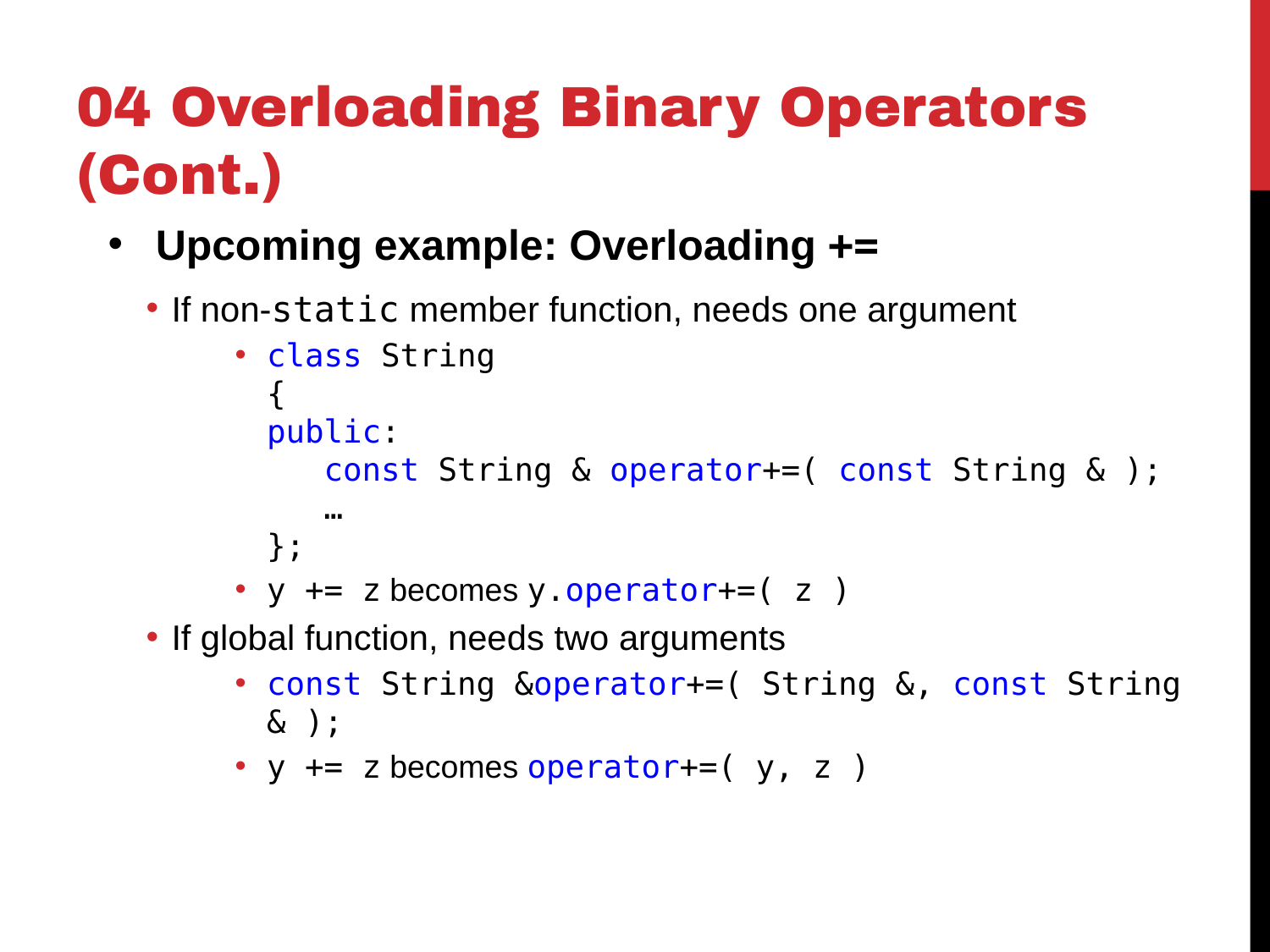

# 04 Overloading Binary Operators (Cont.)
Upcoming example: Overloading +=
If non-static member function, needs one argument
class String
{
public:
   const String & operator+=( const String & );
   …
};
y += z becomes y.operator+=( z )
If global function, needs two arguments
const String &operator+=( String &, const String & );
y += z becomes operator+=( y, z )